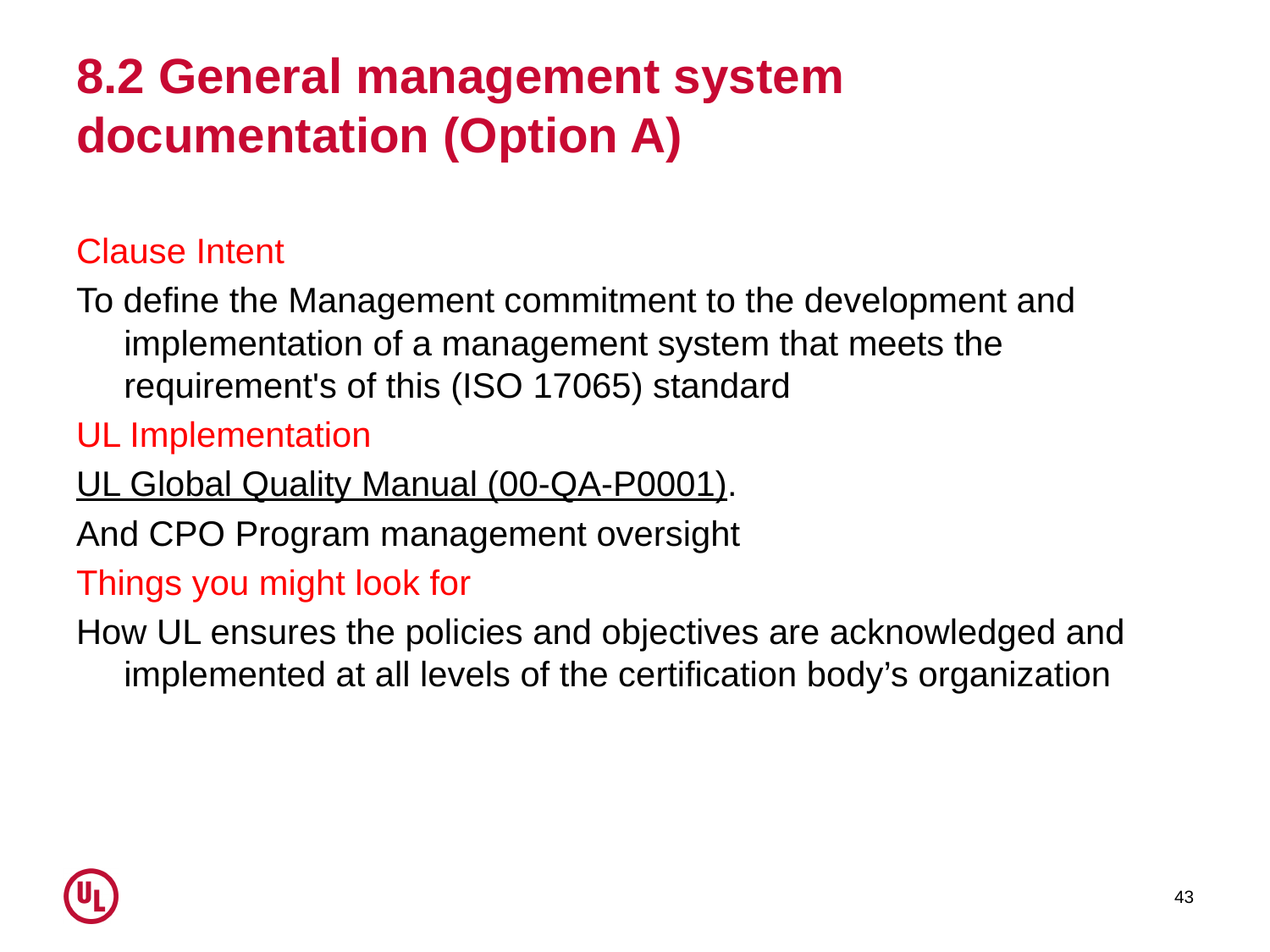

# 8.2 General management system documentation (Option A)
Clause Intent
To define the Management commitment to the development and implementation of a management system that meets the requirement's of this (ISO 17065) standard
UL Implementation
UL Global Quality Manual (00-QA-P0001).
And CPO Program management oversight
Things you might look for
How UL ensures the policies and objectives are acknowledged and implemented at all levels of the certification body’s organization

43